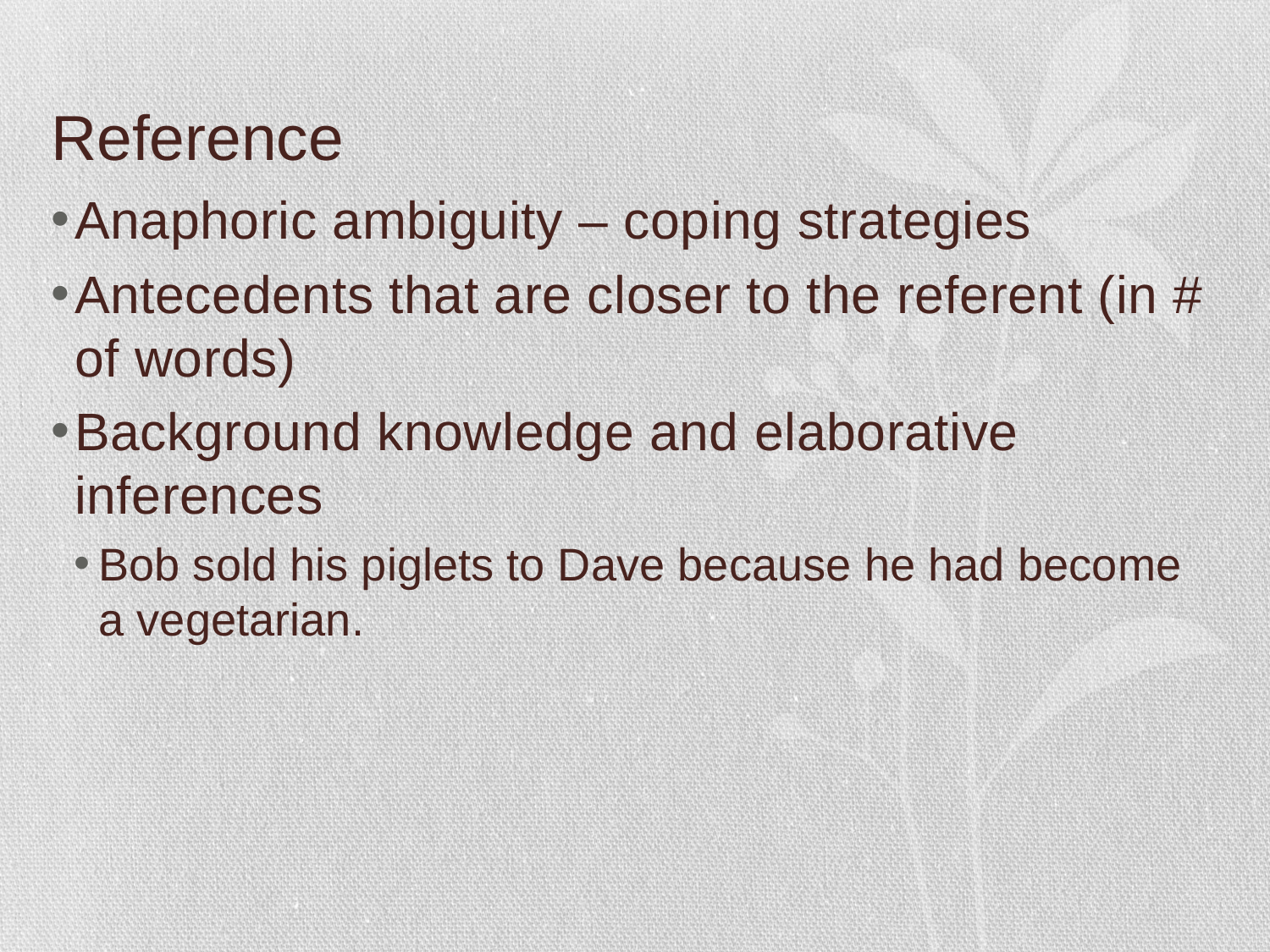

# Reference
Anaphoric ambiguity – coping strategies
Antecedents that are closer to the referent (in # of words)
Background knowledge and elaborative inferences
Bob sold his piglets to Dave because he had become a vegetarian.